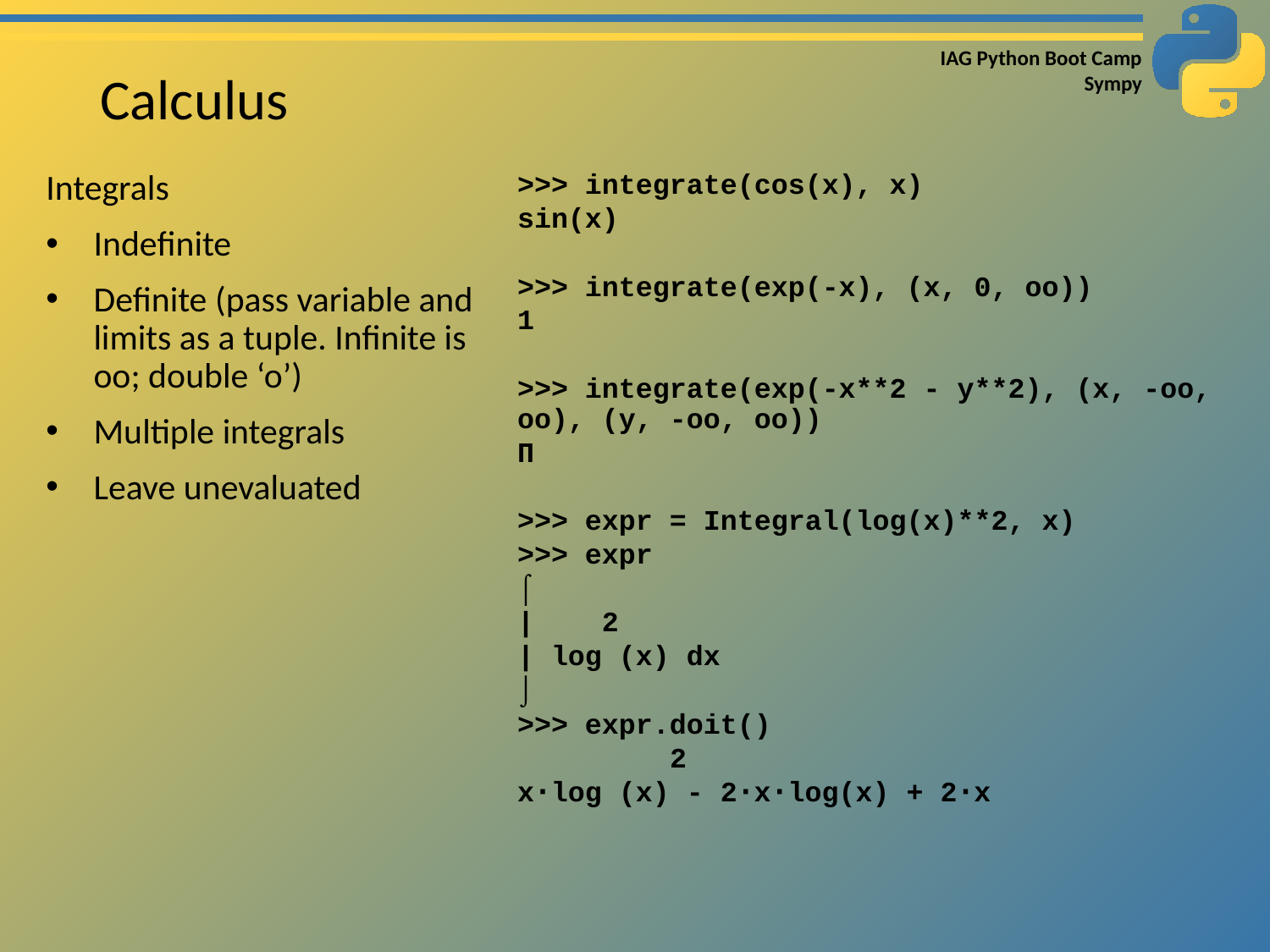

# Calculus
Integrals
Indefinite
Definite (pass variable and limits as a tuple. Infinite is oo; double ‘o’)
Multiple integrals
Leave unevaluated
>>> integrate(cos(x), x)
sin(x)

>>> integrate(exp(-x), (x, 0, oo))
1

>>> integrate(exp(-x**2 - y**2), (x, -oo, oo), (y, -oo, oo))
Π

>>> expr = Integral(log(x)**2, x)
>>> expr
⌠
|    2
| log (x) dx
⌡
>>> expr.doit()
         2
x⋅log (x) - 2⋅x⋅log(x) + 2⋅x